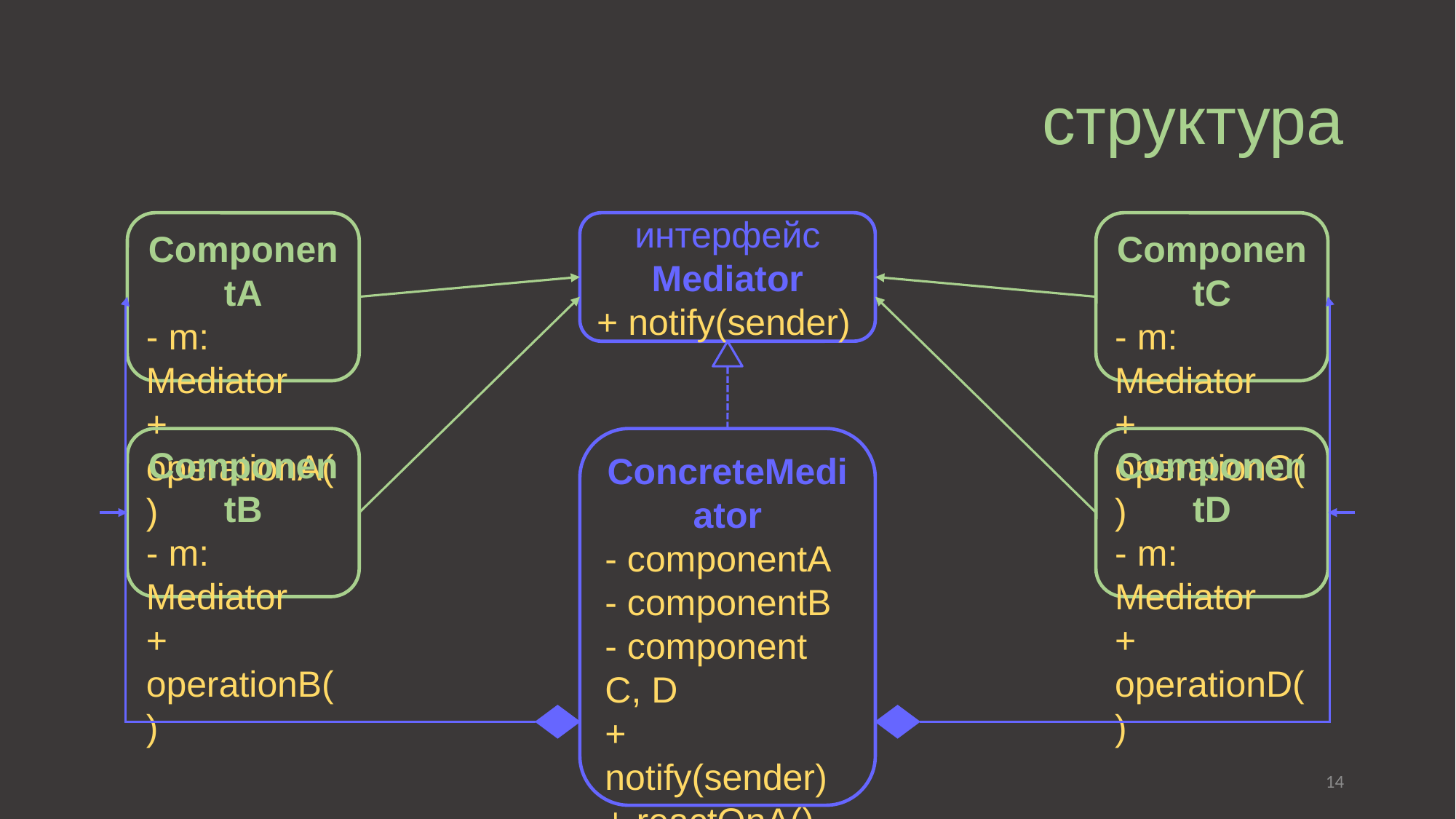

# структура
ComponentA
- m: Mediator
+ operationA()
интерфейс Mediator
+ notify(sender)
ComponentC
- m: Mediator
+ operationC()

ComponentB
- m: Mediator
+ operationB()
ConcreteMediator
- componentA
- componentB
- component C, D
+ notify(sender)
+ reactOnA()
+ reactOnB()
+ reactOnC/D()

ComponentD
- m: Mediator
+ operationD()

14